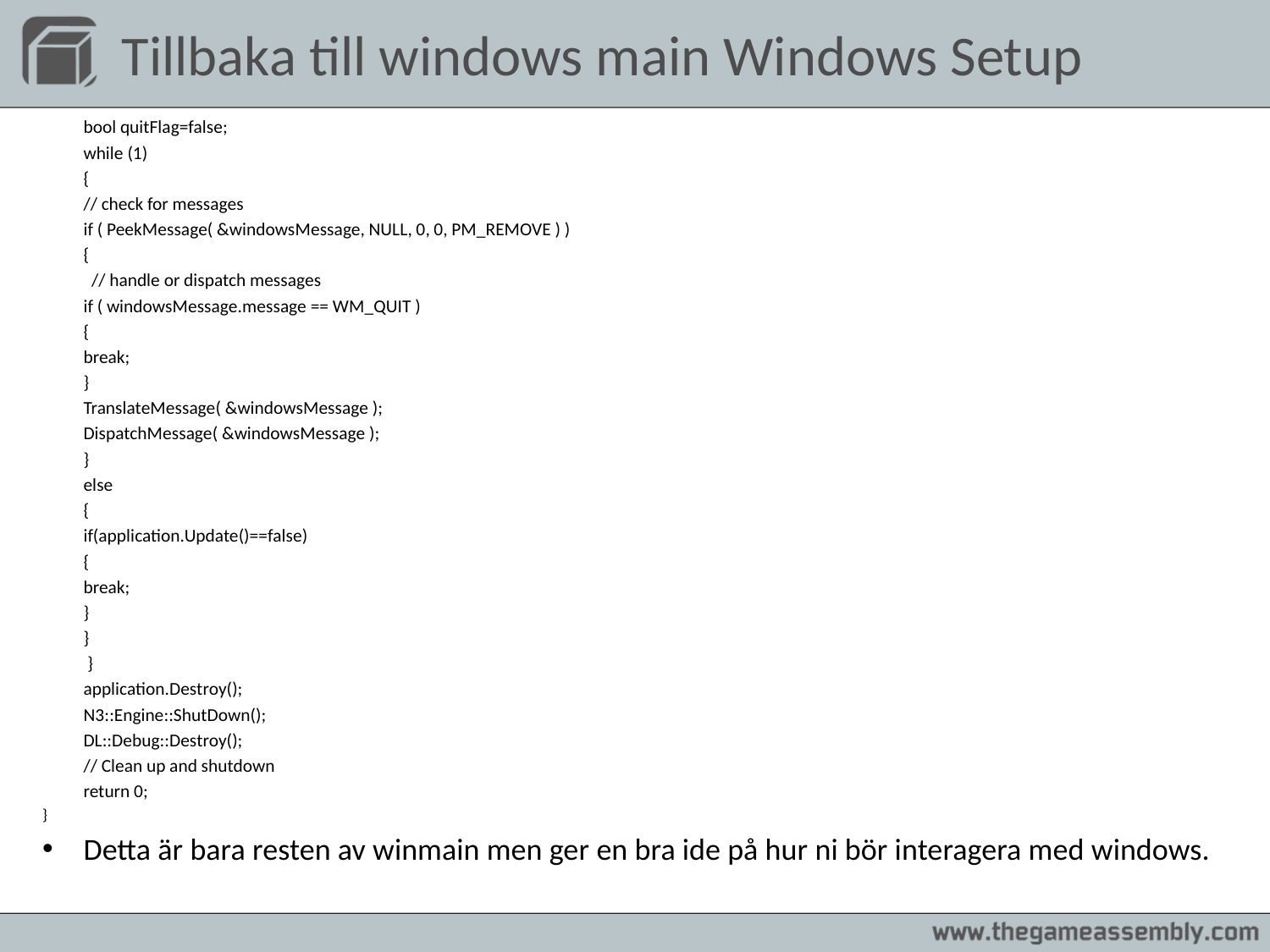

# Tillbaka till windows main Windows Setup
	bool quitFlag=false;
	while (1)
	{
		// check for messages
		if ( PeekMessage( &windowsMessage, NULL, 0, 0, PM_REMOVE ) )
		{
		  // handle or dispatch messages
			if ( windowsMessage.message == WM_QUIT )
			{
				break;
			}
			TranslateMessage( &windowsMessage );
			DispatchMessage( &windowsMessage );
		}
		else
		{
			if(application.Update()==false)
			{
				break;
			}
		}
	 }
	application.Destroy();
	N3::Engine::ShutDown();
	DL::Debug::Destroy();
	// Clean up and shutdown
	return 0;
}
Detta är bara resten av winmain men ger en bra ide på hur ni bör interagera med windows.